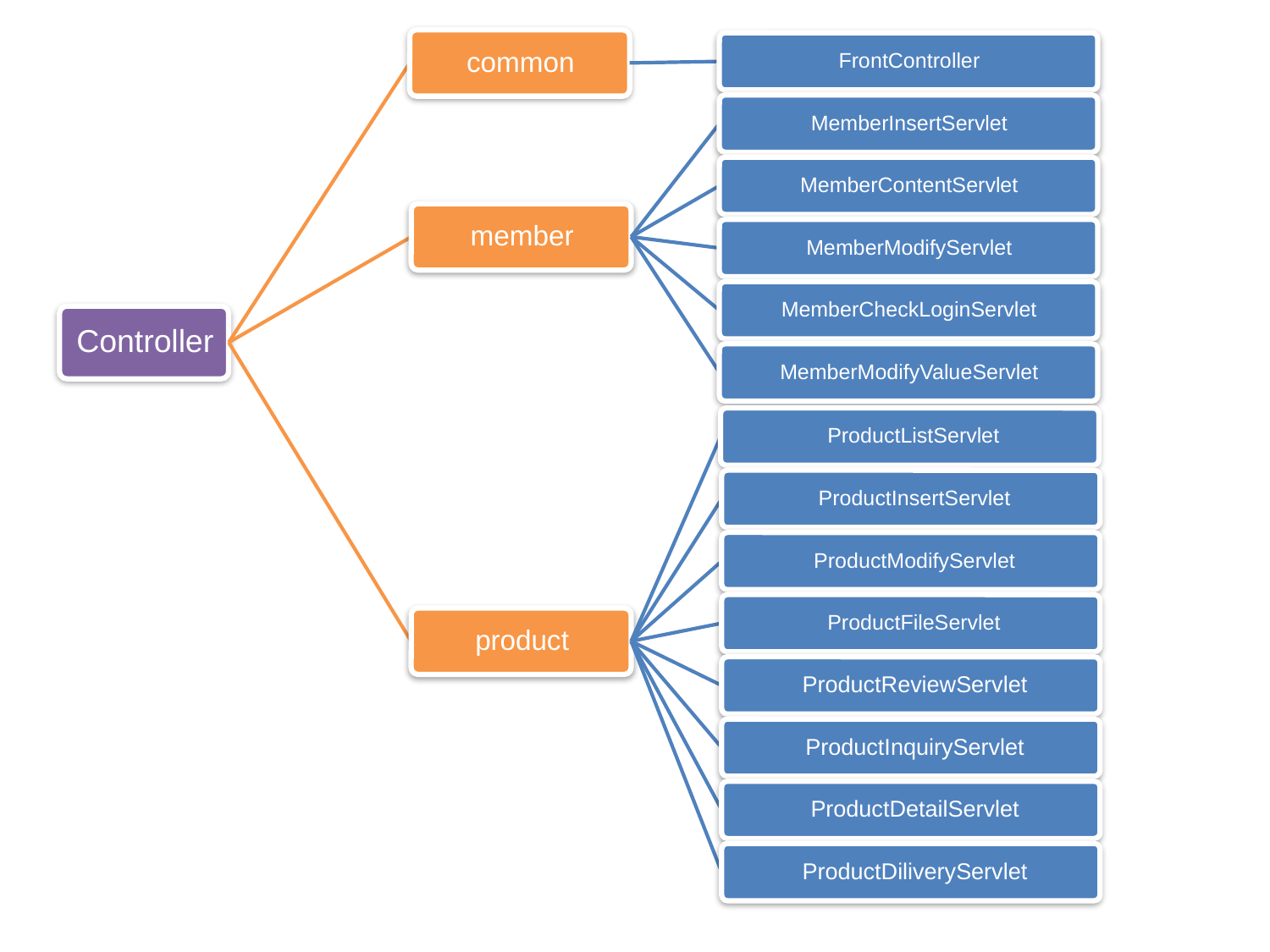

Controller

common

FrontController

member

MemberInsertServlet

MemberContentServlet

MemberModifyServlet

MemberCheckLoginServlet

MemberModifyValueServlet

product

 ProductListServlet

 ProductInsertServlet

 ProductModifyServlet

 ProductFileServlet

 ProductReviewServlet

 ProductInquiryServlet

 ProductDetailServlet

 ProductDiliveryServlet